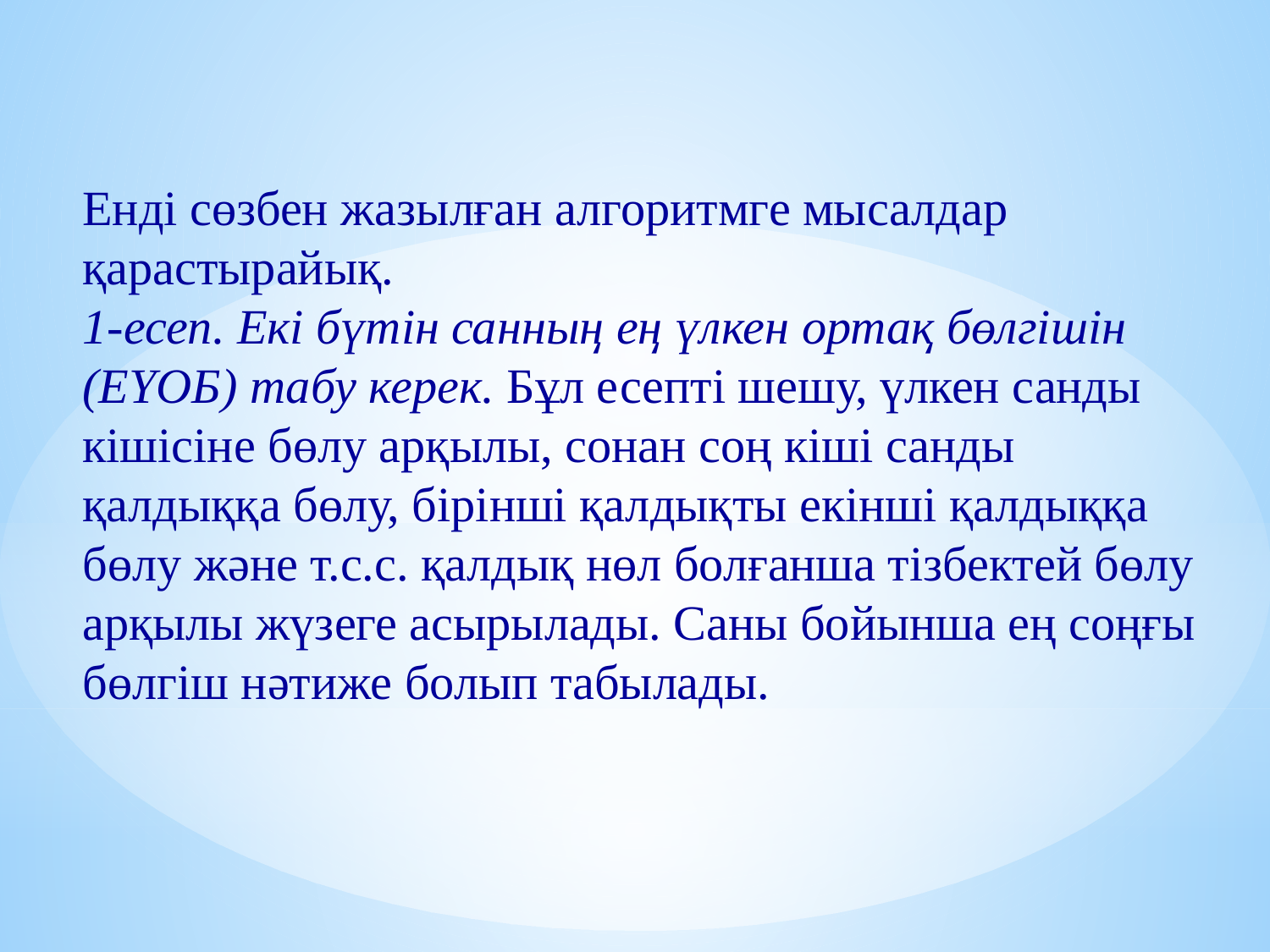

Енді сөзбен жазылған алгоритмге мысалдар қарастырайық.
1-есеп. Екі бүтін санның ең үлкен ортақ бөлгішін (ЕҮОБ) табу керек. Бұл есепті шешу, үлкен санды кішісіне бөлу арқылы, сонан соң кіші санды қалдыққа бөлу, бірінші қалдықты екінші қалдыққа бөлу және т.с.с. қалдық нөл болғанша тізбектей бөлу арқылы жүзеге асырылады. Саны бойынша ең соңғы бөлгіш нәтиже болып табылады.